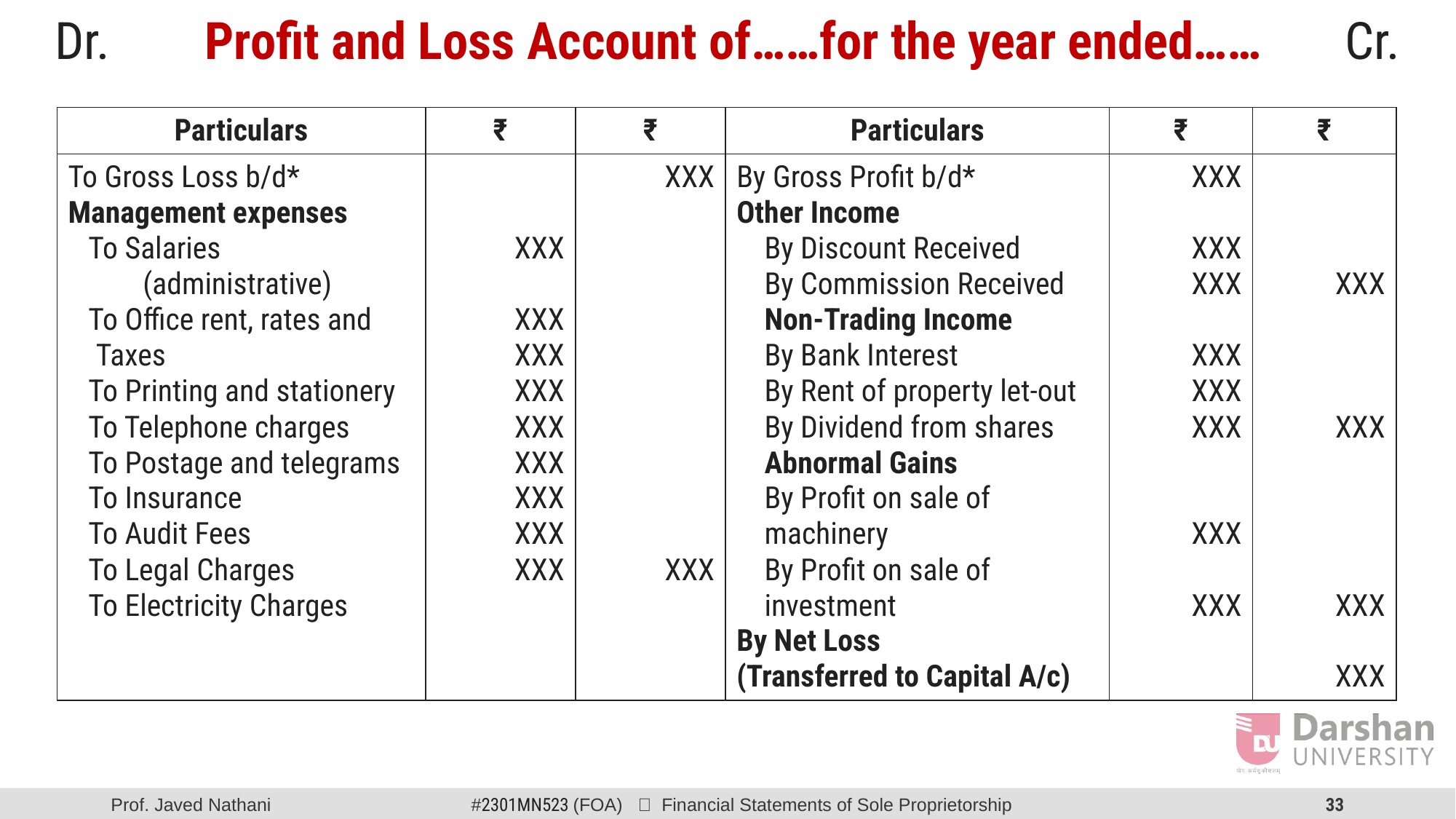

Dr.        Profit and Loss Account of……for the year ended……       Cr.
| Particulars | ₹ | ₹ | Particulars | ₹ | ₹ |
| --- | --- | --- | --- | --- | --- |
| To Gross Loss b/d\* Management expenses To Salaries (administrative) To Office rent, rates and Taxes To Printing and stationery To Telephone charges To Postage and telegrams To Insurance To Audit Fees To Legal Charges To Electricity Charges | XXX XXX XXX XXX XXX XXX XXX XXX XXX | XXX XXX | By Gross Profit b/d\* Other Income By Discount Received By Commission Received Non-Trading Income By Bank Interest By Rent of property let-out By Dividend from shares Abnormal Gains By Profit on sale of machinery By Profit on sale of investment By Net Loss (Transferred to Capital A/c) | XXX XXX XXX XXX XXX XXX XXX XXX | XXX XXX XXX XXX |